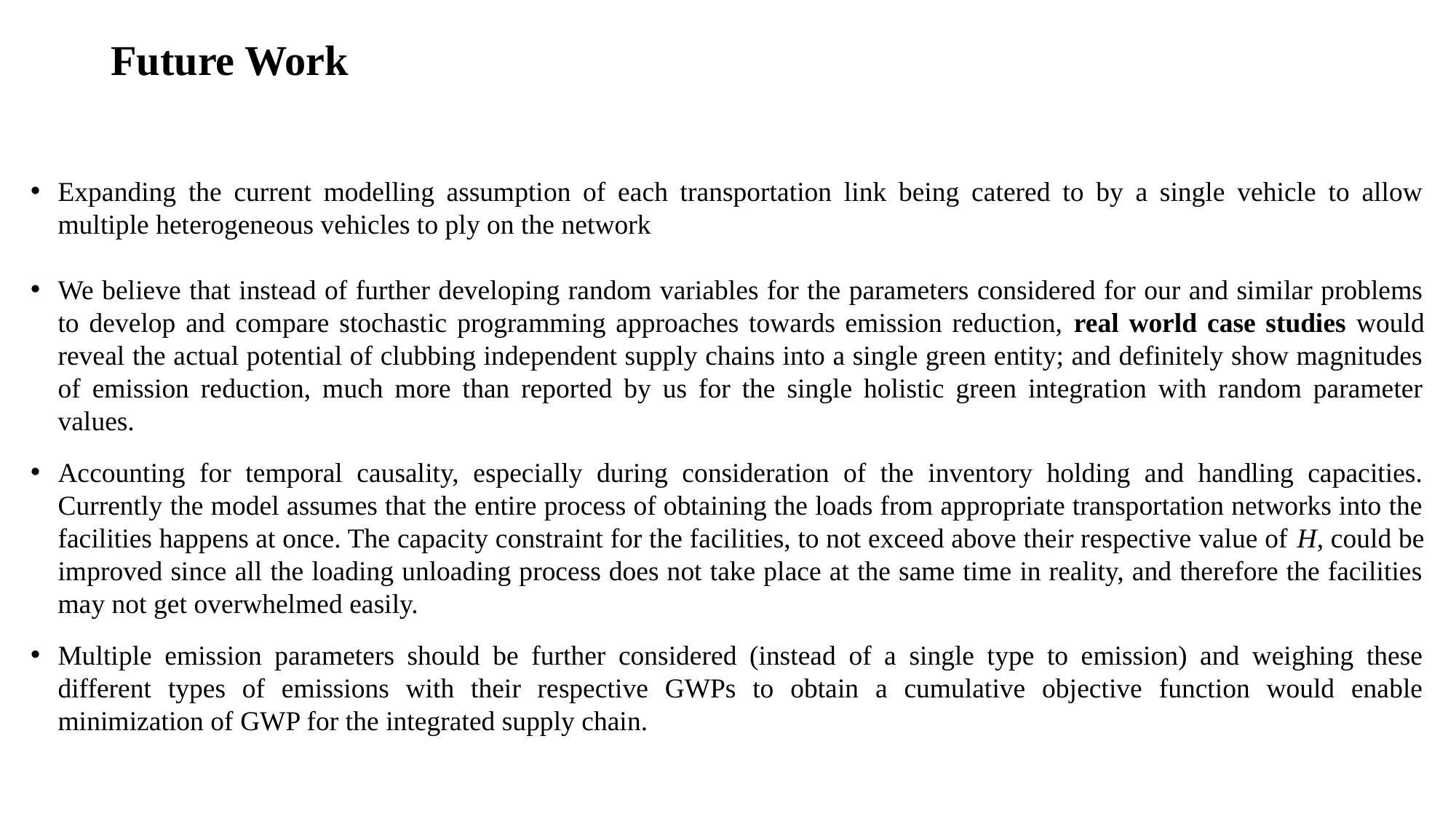

# Future Work
Expanding the current modelling assumption of each transportation link being catered to by a single vehicle to allow multiple heterogeneous vehicles to ply on the network

We believe that instead of further developing random variables for the parameters considered for our and similar problems to develop and compare stochastic programming approaches towards emission reduction, real world case studies would reveal the actual potential of clubbing independent supply chains into a single green entity; and definitely show magnitudes of emission reduction, much more than reported by us for the single holistic green integration with random parameter values.

Accounting for temporal causality, especially during consideration of the inventory holding and handling capacities. Currently the model assumes that the entire process of obtaining the loads from appropriate transportation networks into the facilities happens at once. The capacity constraint for the facilities, to not exceed above their respective value of H, could be improved since all the loading unloading process does not take place at the same time in reality, and therefore the facilities may not get overwhelmed easily.

Multiple emission parameters should be further considered (instead of a single type to emission) and weighing these different types of emissions with their respective GWPs to obtain a cumulative objective function would enable minimization of GWP for the integrated supply chain.